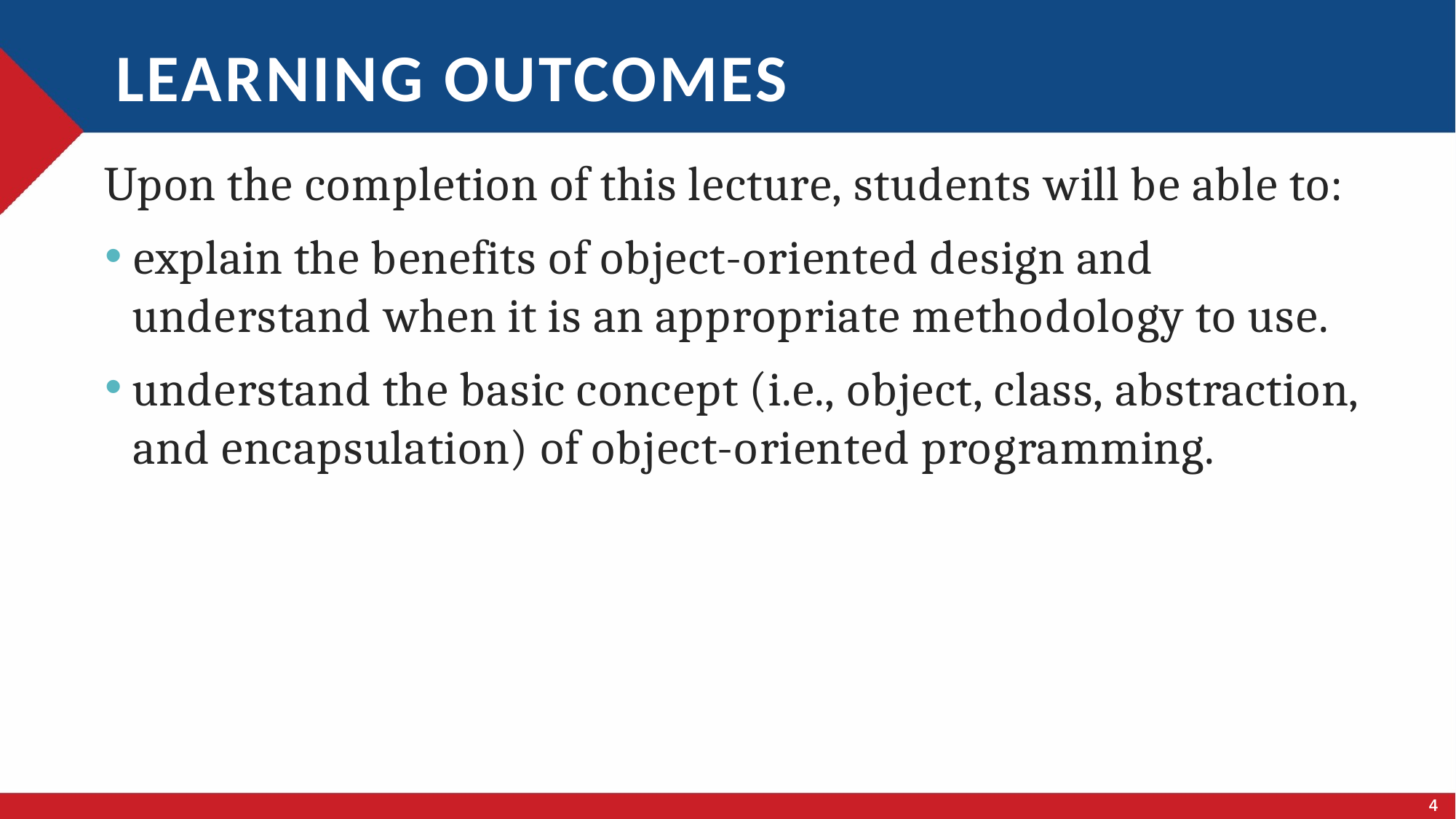

# Learning outcomes
Upon the completion of this lecture, students will be able to:
explain the benefits of object-oriented design and understand when it is an appropriate methodology to use.
understand the basic concept (i.e., object, class, abstraction, and encapsulation) of object-oriented programming.

4